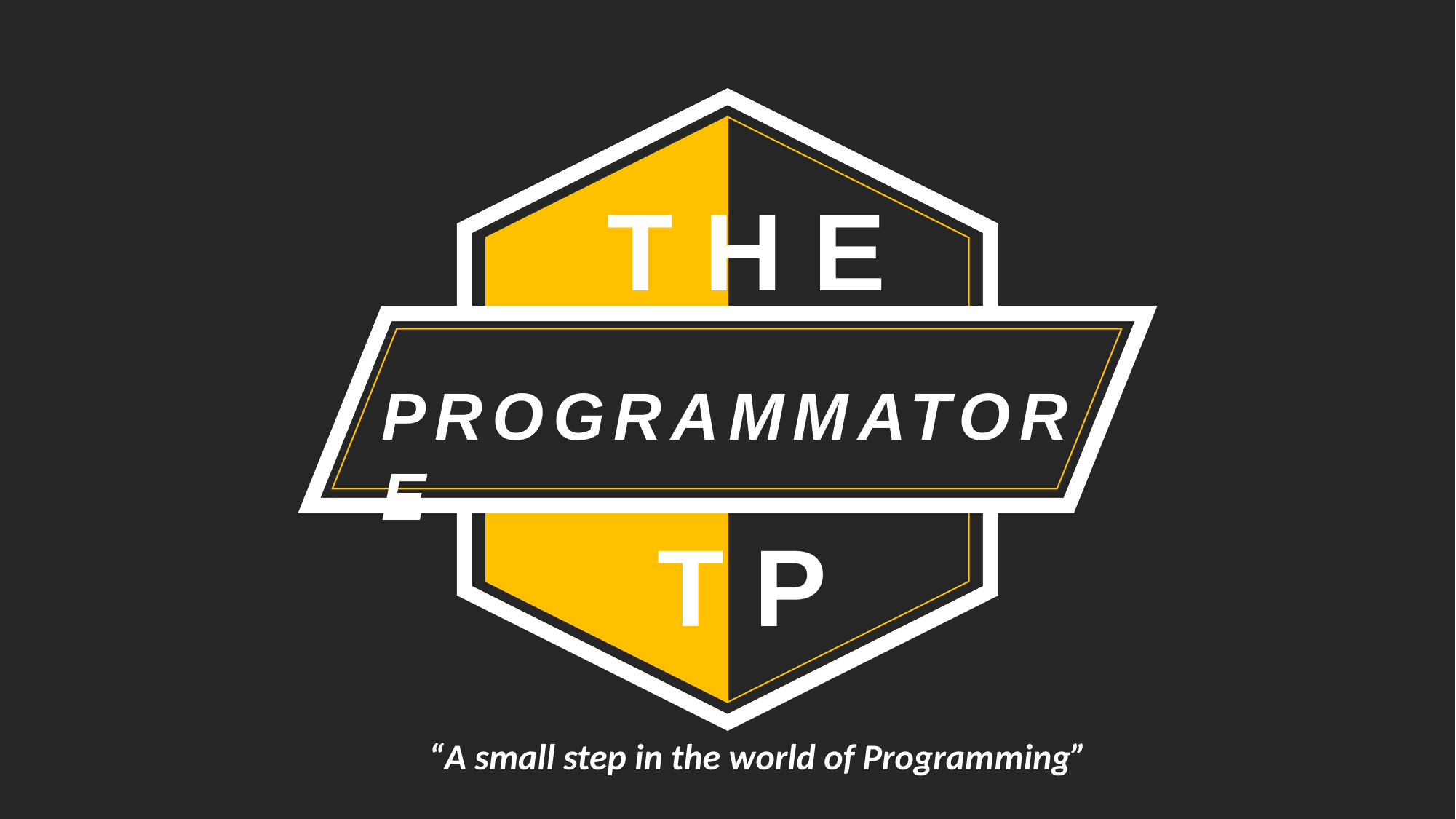

THE
TP

PROGRAMMATORE
“A small step in the world of Programming”